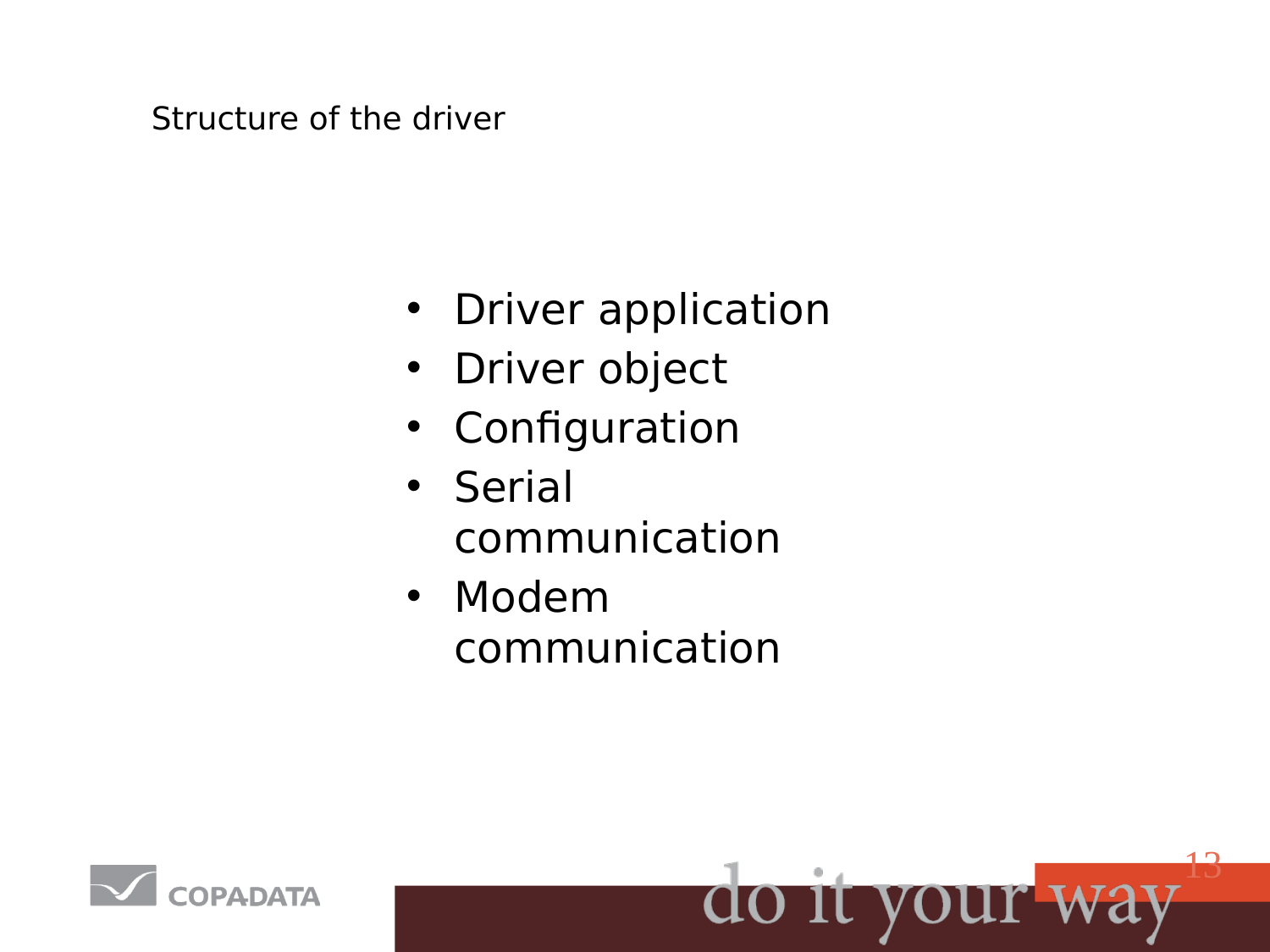

# Structure of the driver
Driver application
Driver object
Configuration
Serial communication
Modem communication

13